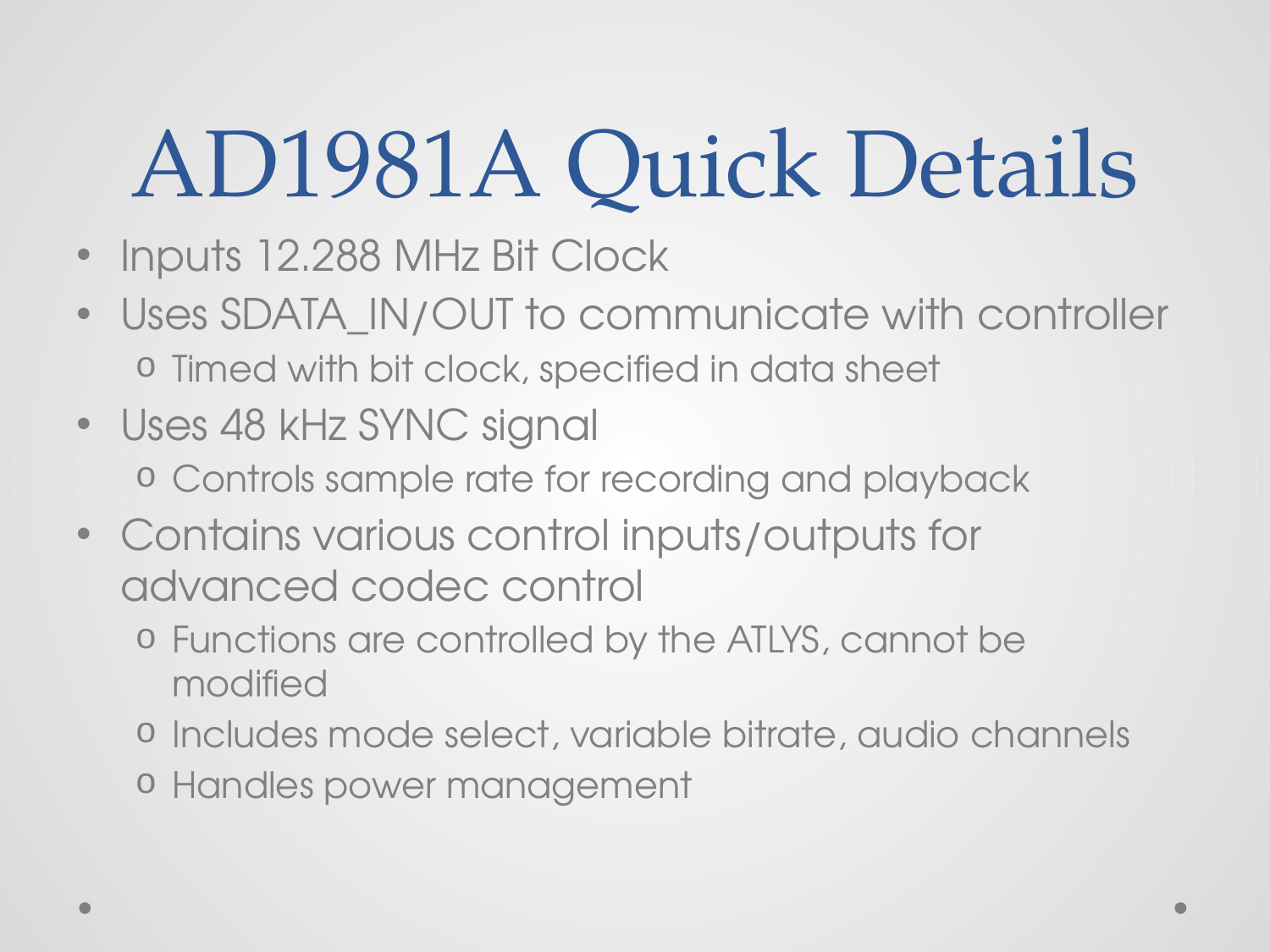

# AD1981A Quick Details
Inputs 12.288 MHz Bit Clock
Uses SDATA_IN/OUT to communicate with controller
Timed with bit clock, specified in data sheet
Uses 48 kHz SYNC signal
Controls sample rate for recording and playback
Contains various control inputs/outputs for advanced codec control
Functions are controlled by the ATLYS, cannot be modified
Includes mode select, variable bitrate, audio channels
Handles power management